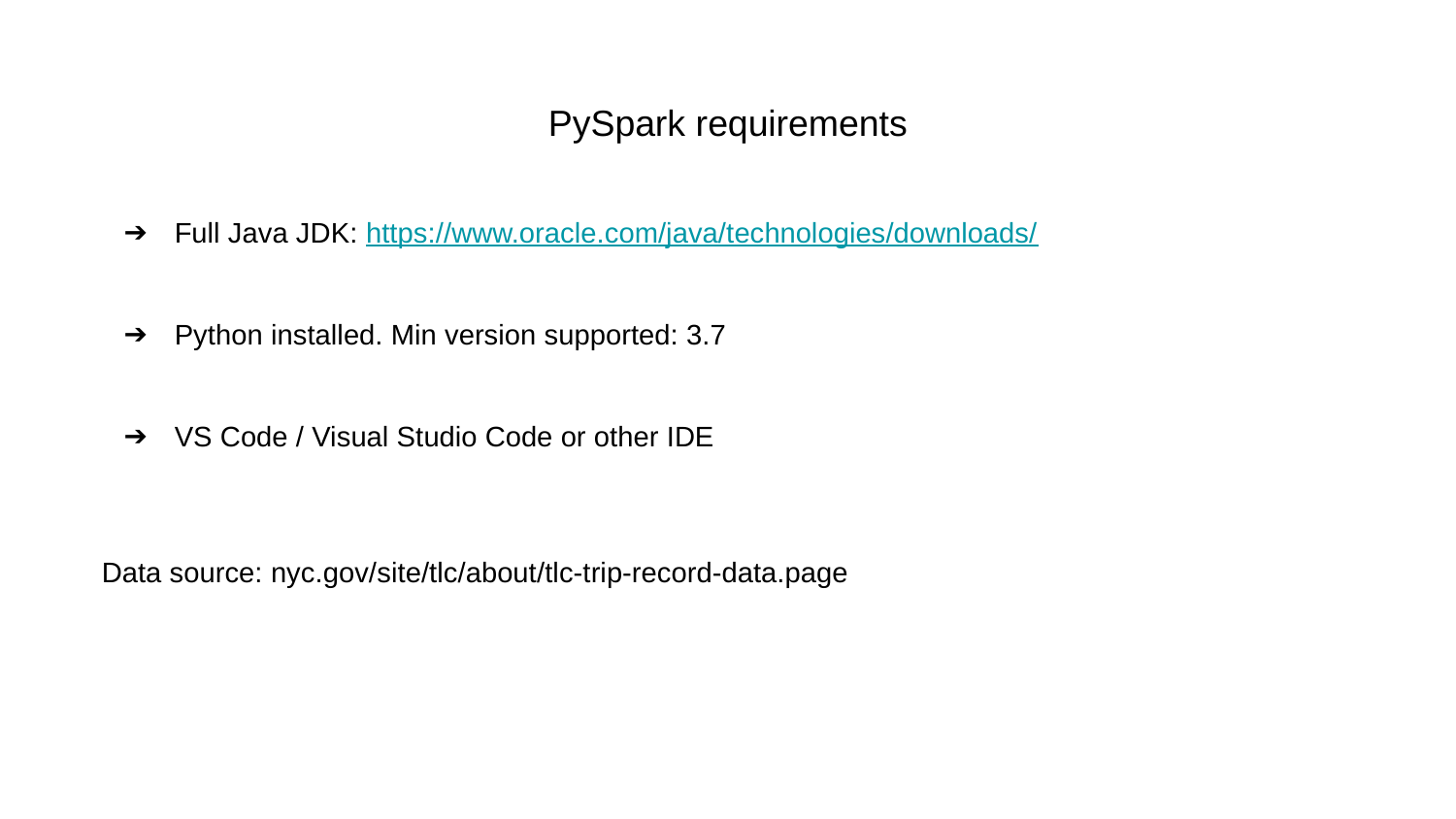

PySpark requirements
Full Java JDK: https://www.oracle.com/java/technologies/downloads/

Python installed. Min version supported: 3.7

VS Code / Visual Studio Code or other IDE

Data source: nyc.gov/site/tlc/about/tlc-trip-record-data.page